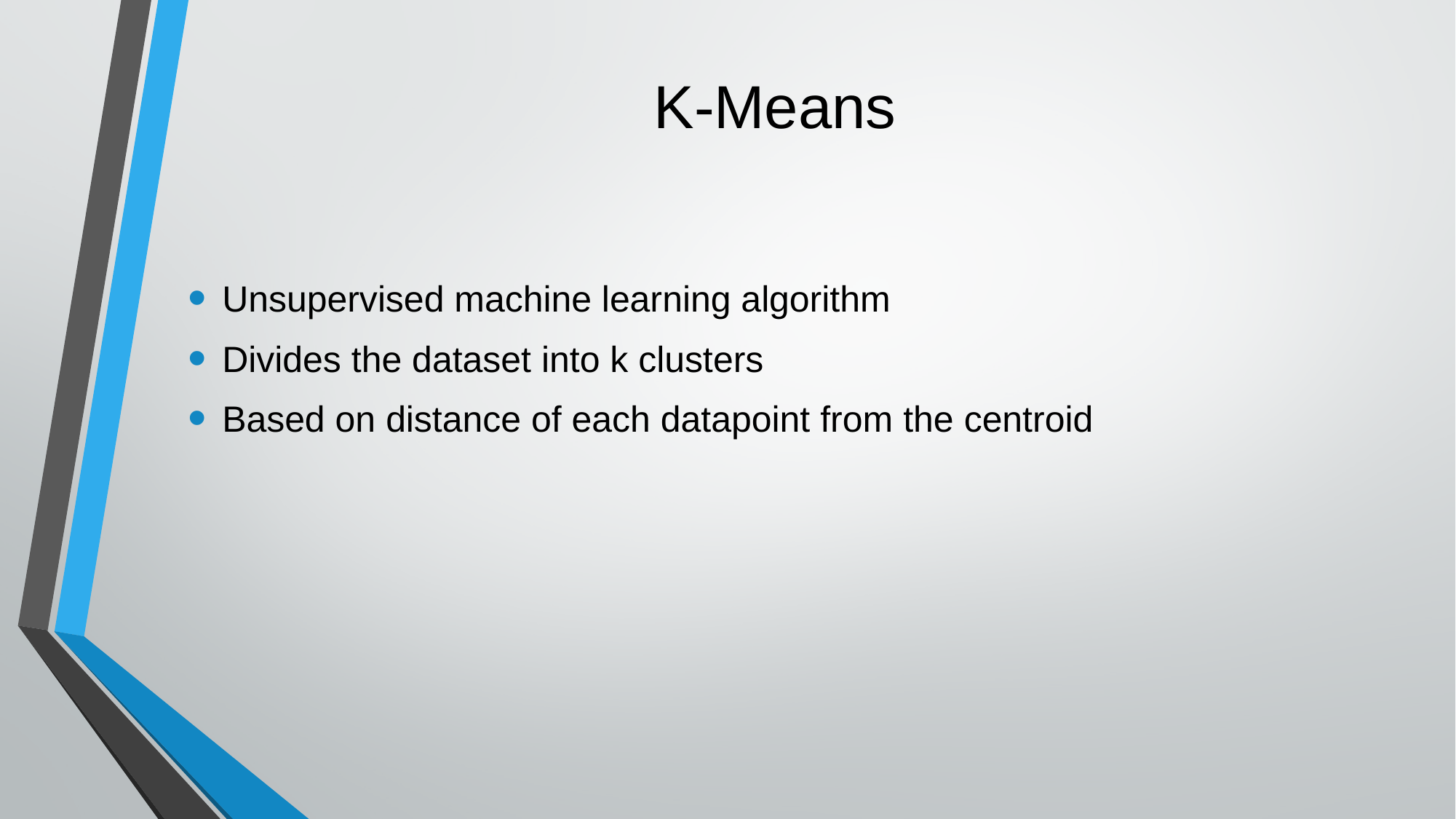

K-Means
Unsupervised machine learning algorithm
Divides the dataset into k clusters
Based on distance of each datapoint from the centroid